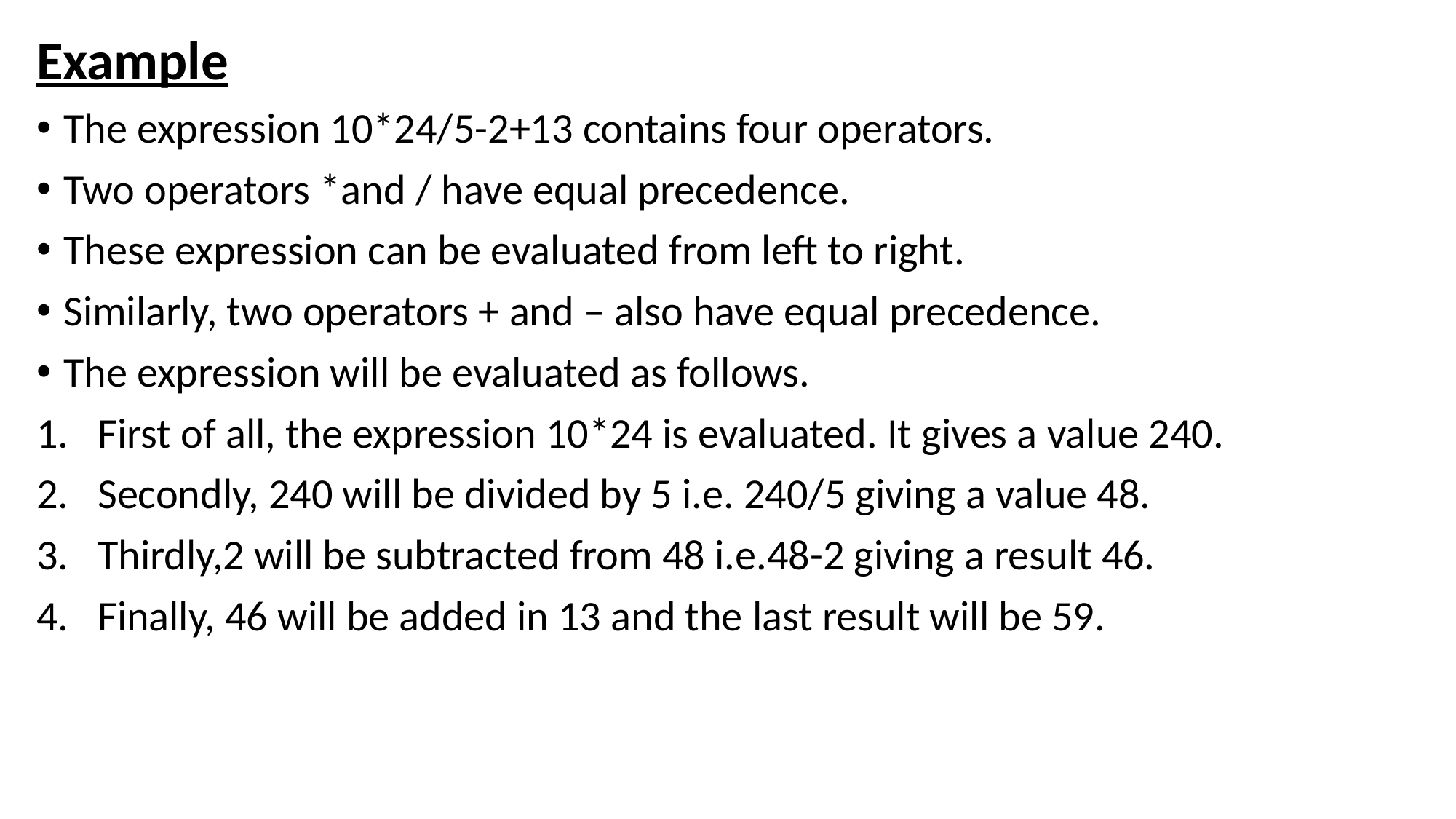

Example
The expression 10*24/5-2+13 contains four operators.
Two operators *and / have equal precedence.
These expression can be evaluated from left to right.
Similarly, two operators + and – also have equal precedence.
The expression will be evaluated as follows.
First of all, the expression 10*24 is evaluated. It gives a value 240.
Secondly, 240 will be divided by 5 i.e. 240/5 giving a value 48.
Thirdly,2 will be subtracted from 48 i.e.48-2 giving a result 46.
Finally, 46 will be added in 13 and the last result will be 59.